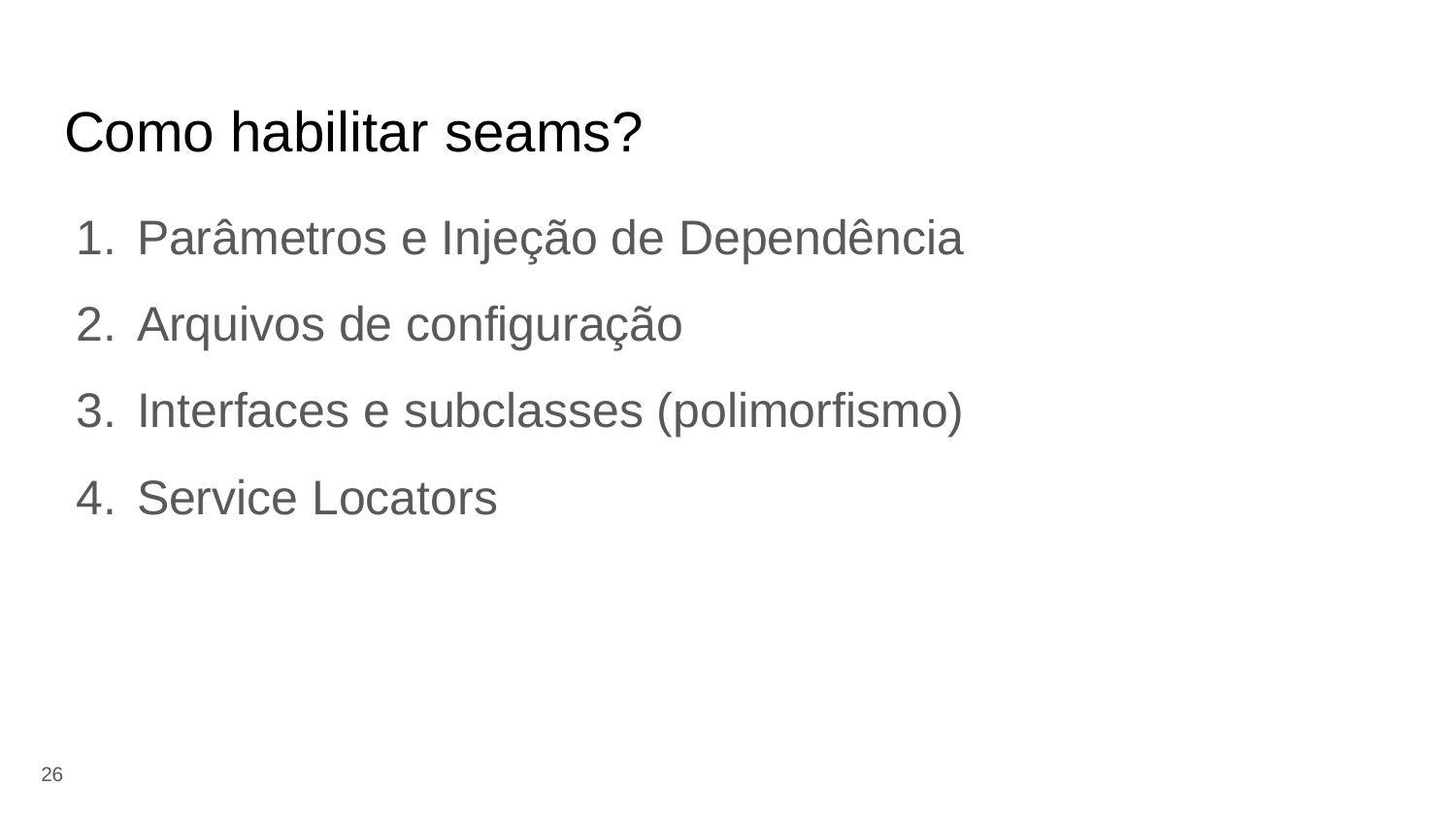

# Como habilitar seams?
Parâmetros e Injeção de Dependência
Arquivos de configuração
Interfaces e subclasses (polimorfismo)
Service Locators

26